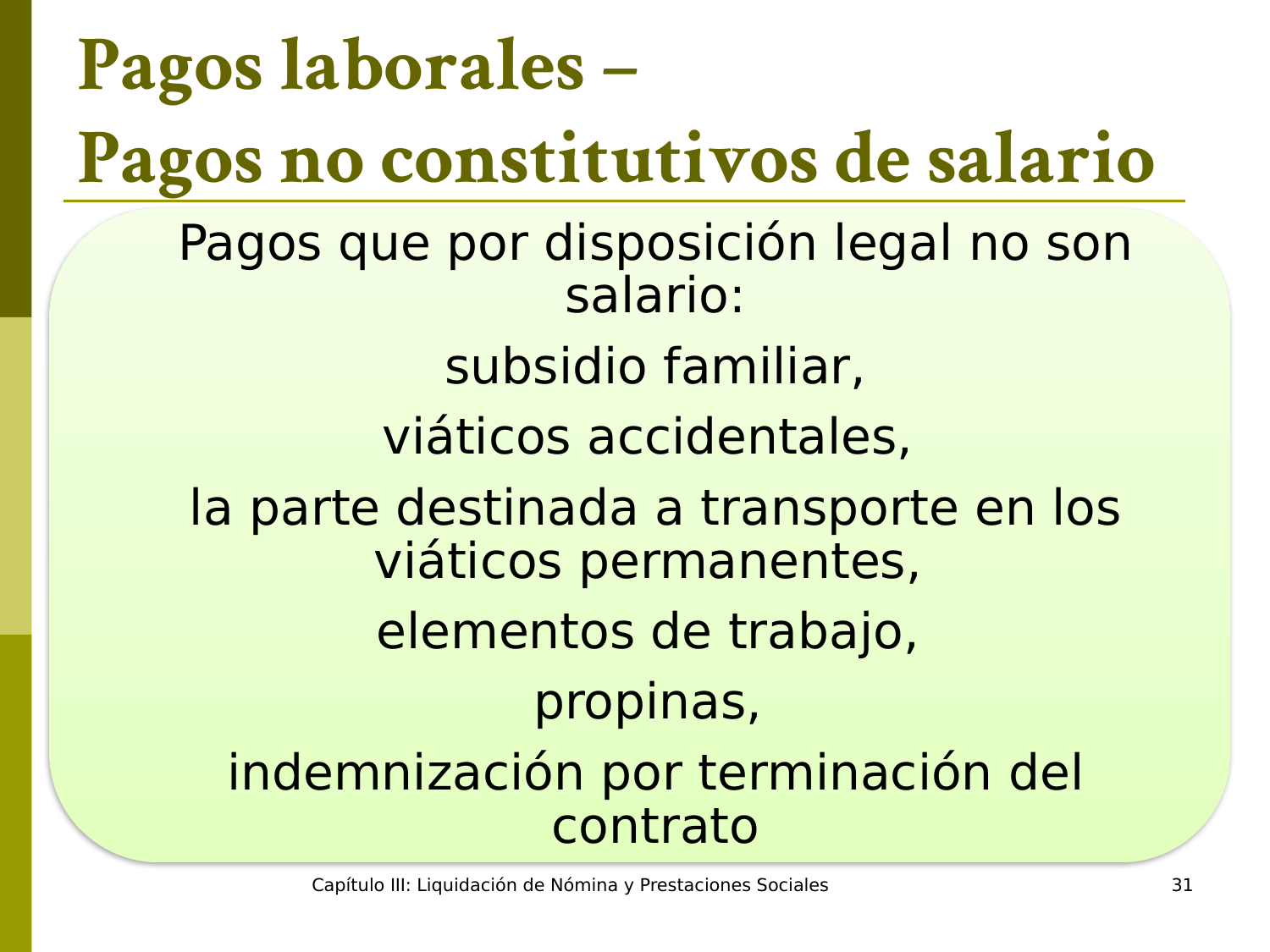

# Pagos laborales – Pagos no constitutivos de salario
Pagos que por disposición legal no son salario:
 subsidio familiar,
viáticos accidentales,
la parte destinada a transporte en los viáticos permanentes,
elementos de trabajo,
propinas,
indemnización por terminación del contrato
Capítulo III: Liquidación de Nómina y Prestaciones Sociales
31